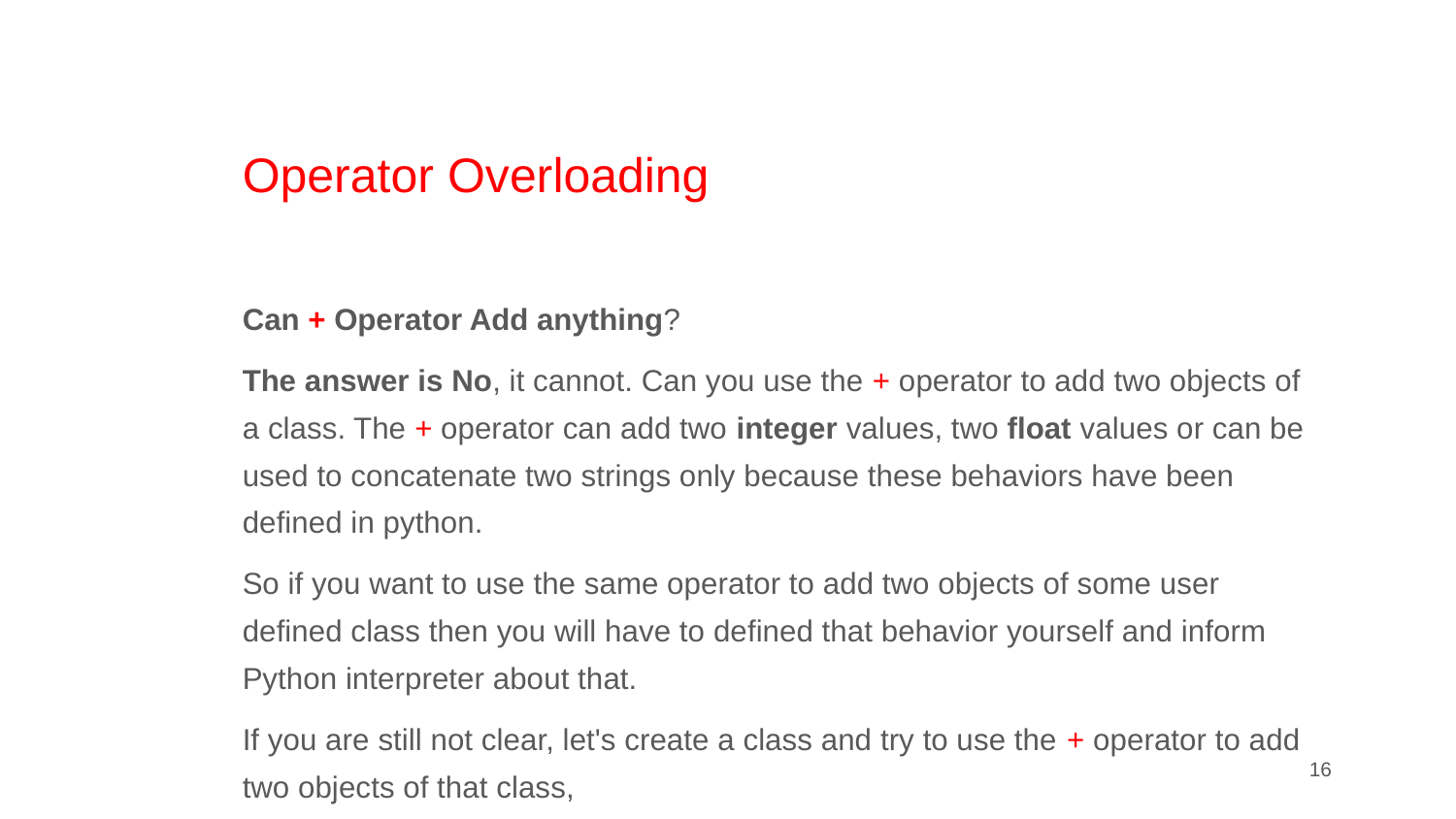

# Operator Overloading
Can + Operator Add anything?
The answer is No, it cannot. Can you use the + operator to add two objects of a class. The + operator can add two integer values, two float values or can be used to concatenate two strings only because these behaviors have been defined in python.
So if you want to use the same operator to add two objects of some user defined class then you will have to defined that behavior yourself and inform Python interpreter about that.
If you are still not clear, let's create a class and try to use the + operator to add two objects of that class,

16